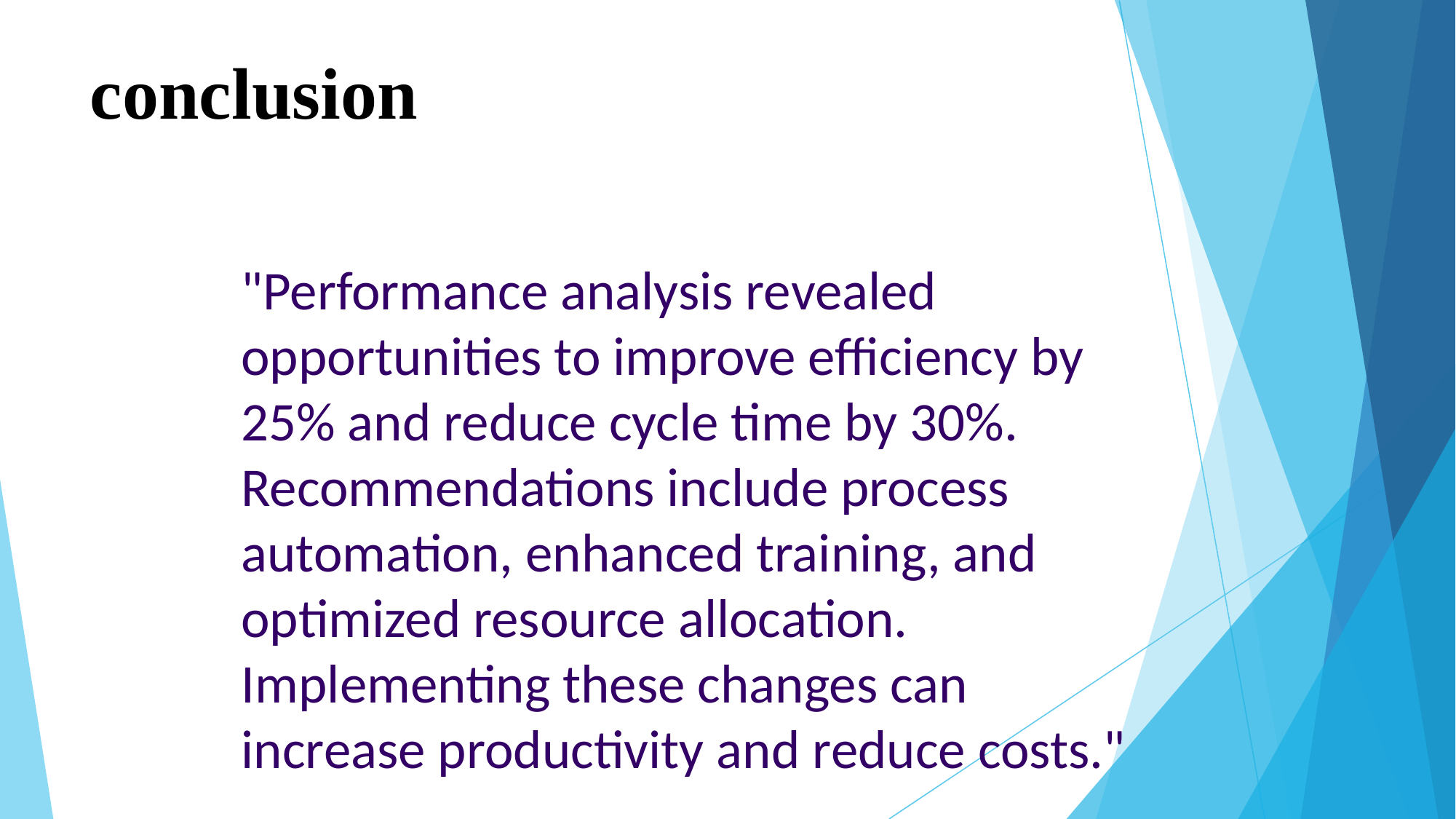

# conclusion

"Performance analysis revealed opportunities to improve efficiency by 25% and reduce cycle time by 30%. Recommendations include process automation, enhanced training, and optimized resource allocation. Implementing these changes can increase productivity and reduce costs."